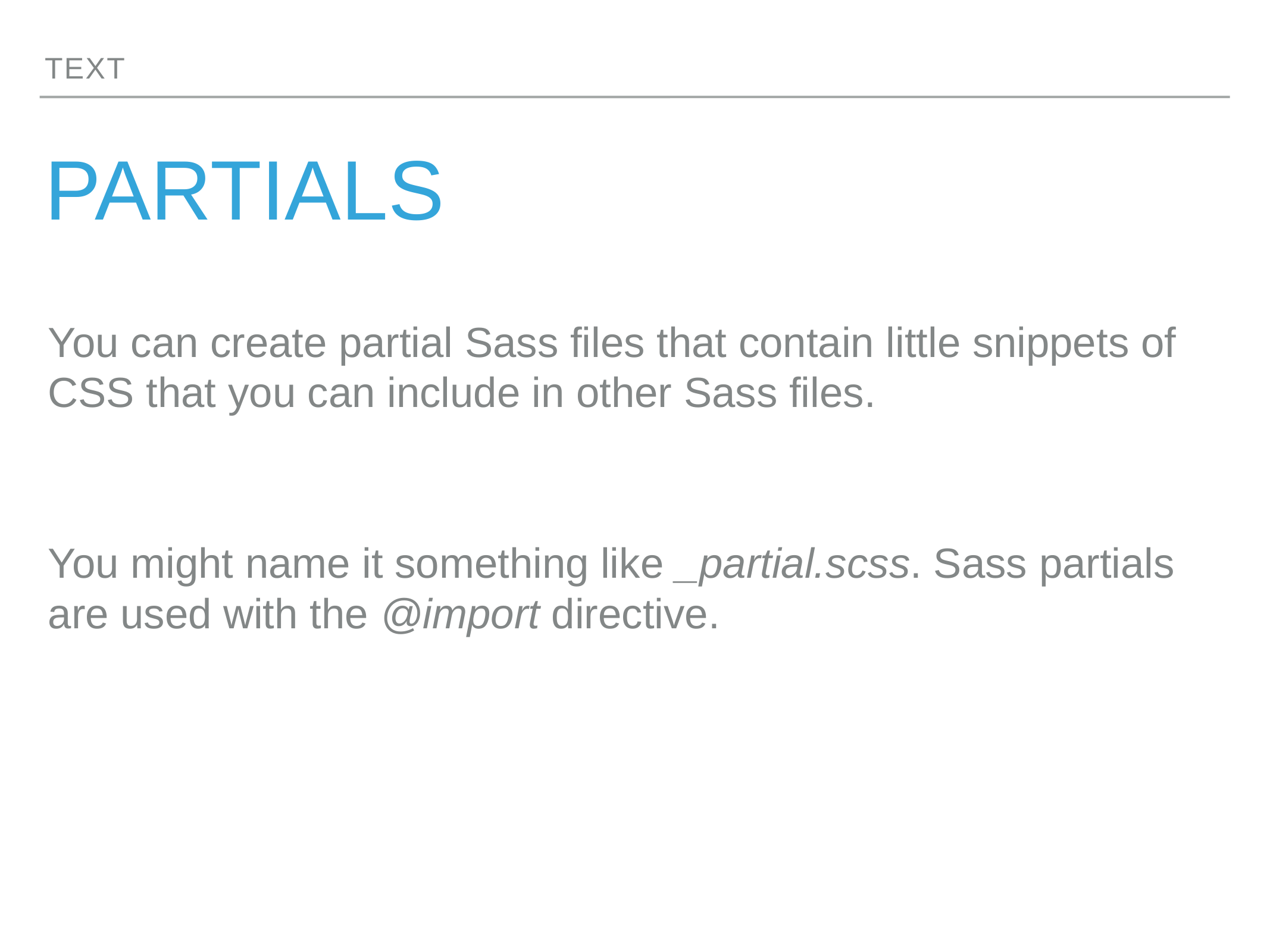

Text
# Partials
You can create partial Sass files that contain little snippets of CSS that you can include in other Sass files.

You might name it something like _partial.scss. Sass partials are used with the @import directive.